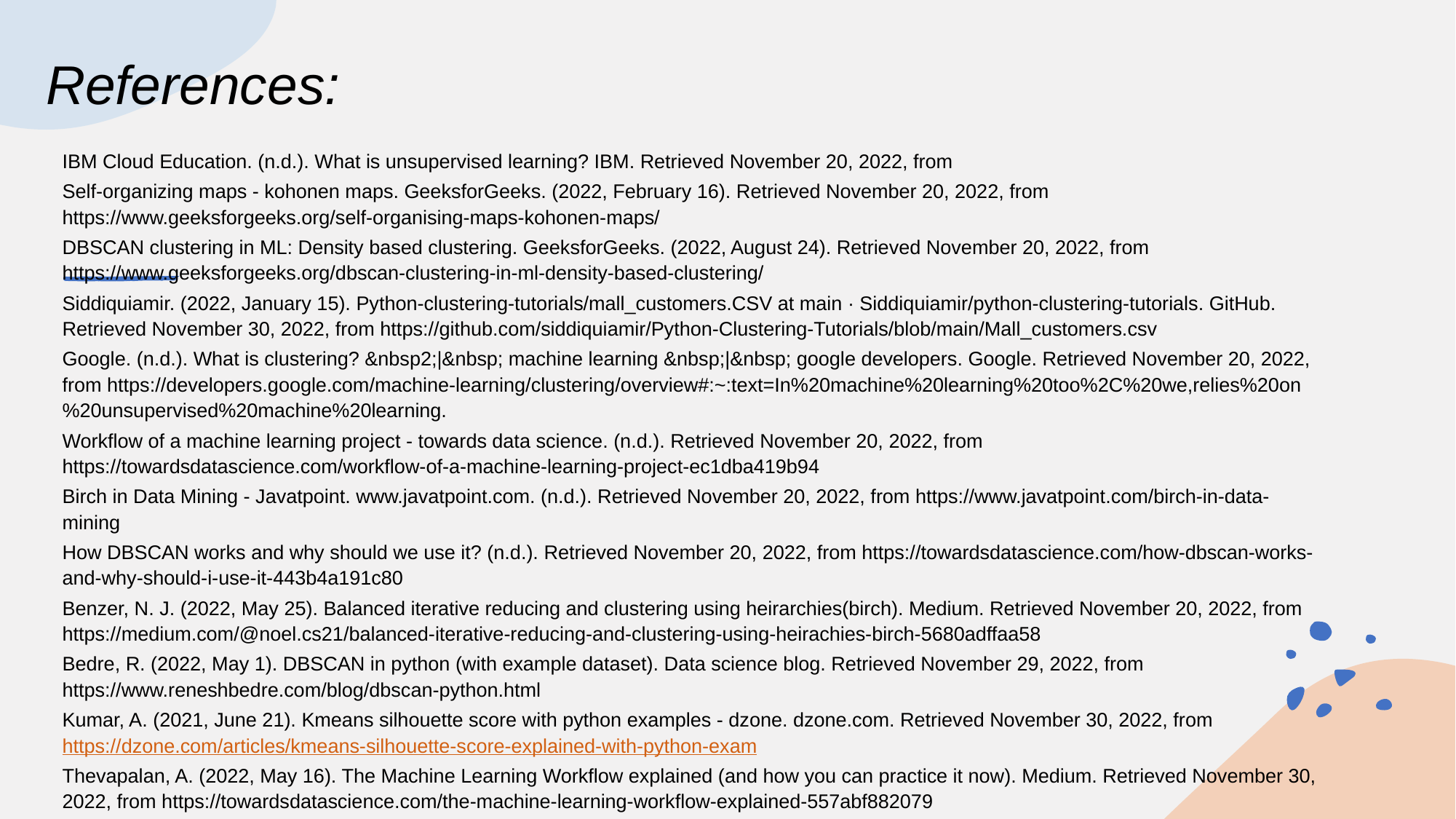

# References:
IBM Cloud Education. (n.d.). What is unsupervised learning? IBM. Retrieved November 20, 2022, from
Self-organizing maps - kohonen maps. GeeksforGeeks. (2022, February 16). Retrieved November 20, 2022, from https://www.geeksforgeeks.org/self-organising-maps-kohonen-maps/
DBSCAN clustering in ML: Density based clustering. GeeksforGeeks. (2022, August 24). Retrieved November 20, 2022, from https://www.geeksforgeeks.org/dbscan-clustering-in-ml-density-based-clustering/
Siddiquiamir. (2022, January 15). Python-clustering-tutorials/mall_customers.CSV at main · Siddiquiamir/python-clustering-tutorials. GitHub. Retrieved November 30, 2022, from https://github.com/siddiquiamir/Python-Clustering-Tutorials/blob/main/Mall_customers.csv
Google. (n.d.). What is clustering? &nbsp2;|&nbsp; machine learning &nbsp;|&nbsp; google developers. Google. Retrieved November 20, 2022, from https://developers.google.com/machine-learning/clustering/overview#:~:text=In%20machine%20learning%20too%2C%20we,relies%20on%20unsupervised%20machine%20learning.
Workflow of a machine learning project - towards data science. (n.d.). Retrieved November 20, 2022, from https://towardsdatascience.com/workflow-of-a-machine-learning-project-ec1dba419b94
Birch in Data Mining - Javatpoint. www.javatpoint.com. (n.d.). Retrieved November 20, 2022, from https://www.javatpoint.com/birch-in-data-mining
How DBSCAN works and why should we use it? (n.d.). Retrieved November 20, 2022, from https://towardsdatascience.com/how-dbscan-works-and-why-should-i-use-it-443b4a191c80
Benzer, N. J. (2022, May 25). Balanced iterative reducing and clustering using heirarchies(birch). Medium. Retrieved November 20, 2022, from https://medium.com/@noel.cs21/balanced-iterative-reducing-and-clustering-using-heirachies-birch-5680adffaa58
Bedre, R. (2022, May 1). DBSCAN in python (with example dataset). Data science blog. Retrieved November 29, 2022, from https://www.reneshbedre.com/blog/dbscan-python.html
Kumar, A. (2021, June 21). Kmeans silhouette score with python examples - dzone. dzone.com. Retrieved November 30, 2022, from https://dzone.com/articles/kmeans-silhouette-score-explained-with-python-exam
Thevapalan, A. (2022, May 16). The Machine Learning Workflow explained (and how you can practice it now). Medium. Retrieved November 30, 2022, from https://towardsdatascience.com/the-machine-learning-workflow-explained-557abf882079